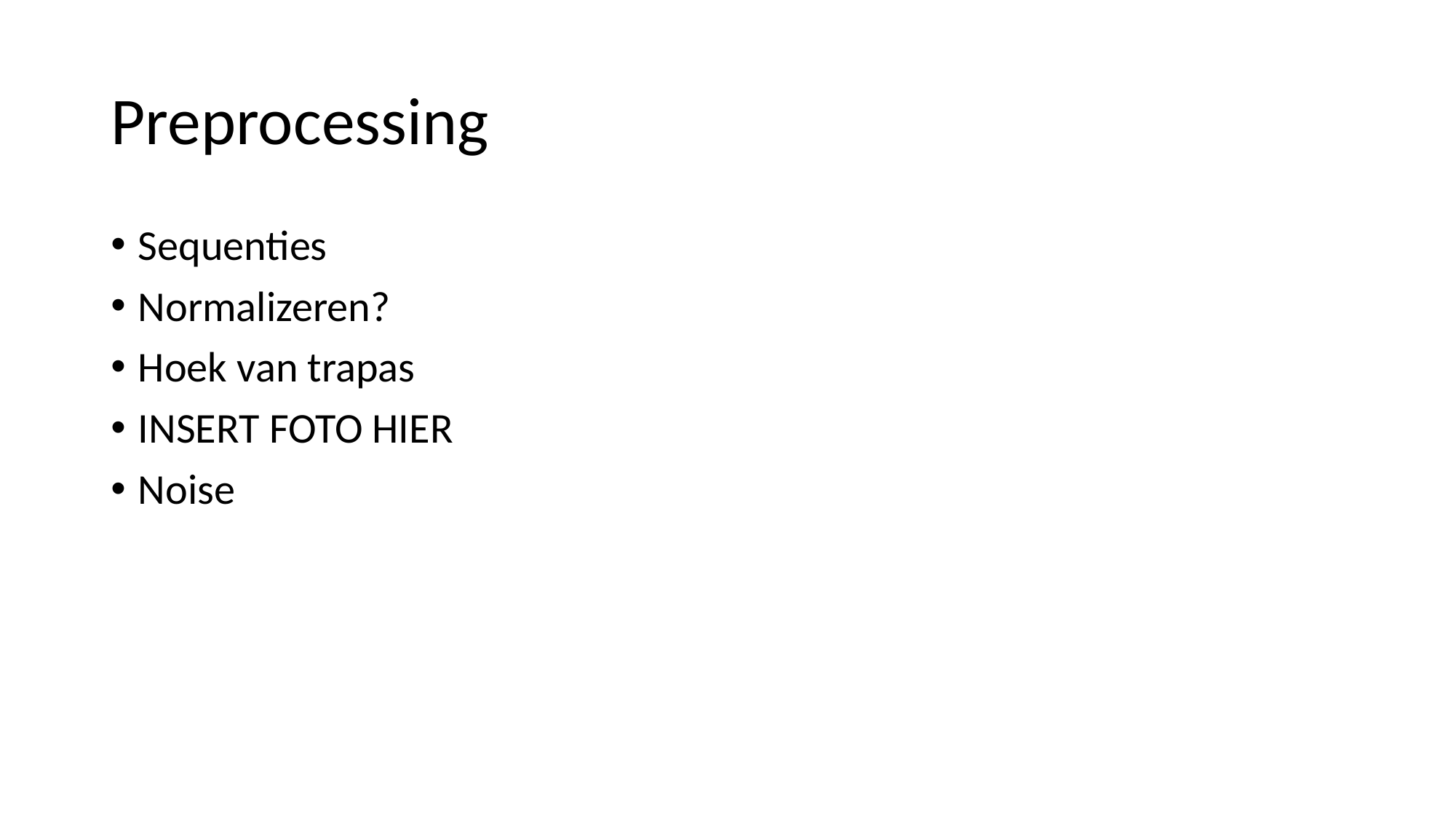

# Preprocessing
Sequenties
Normalizeren?
Hoek van trapas
INSERT FOTO HIER
Noise